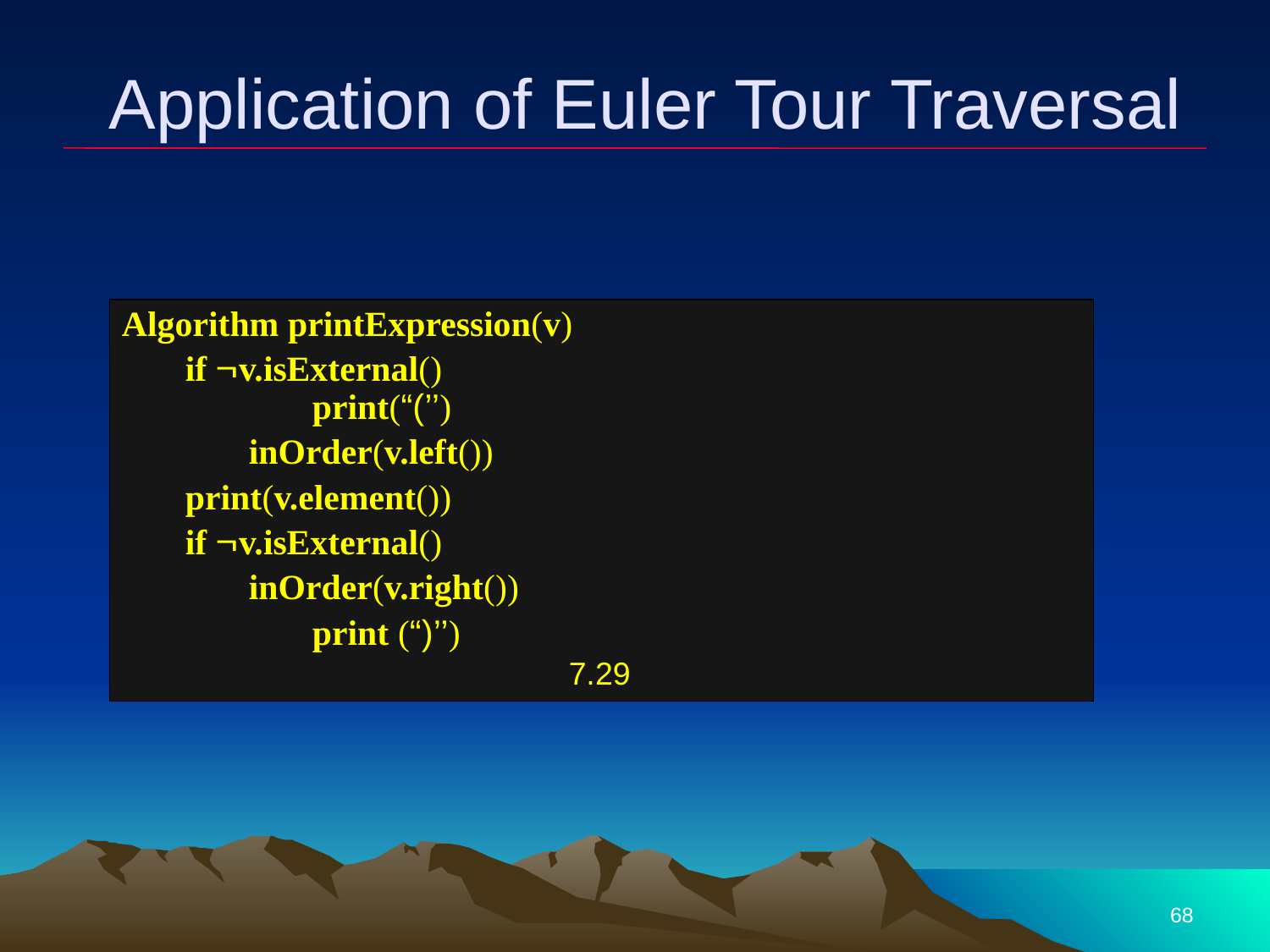

# Application of Euler Tour Traversal
Algorithm printExpression(v)
if ¬v.isExternal()
	print(“(’’)
inOrder(v.left())
print(v.element())
if ¬v.isExternal()
inOrder(v.right())
	print (“)’’)

7.29
68